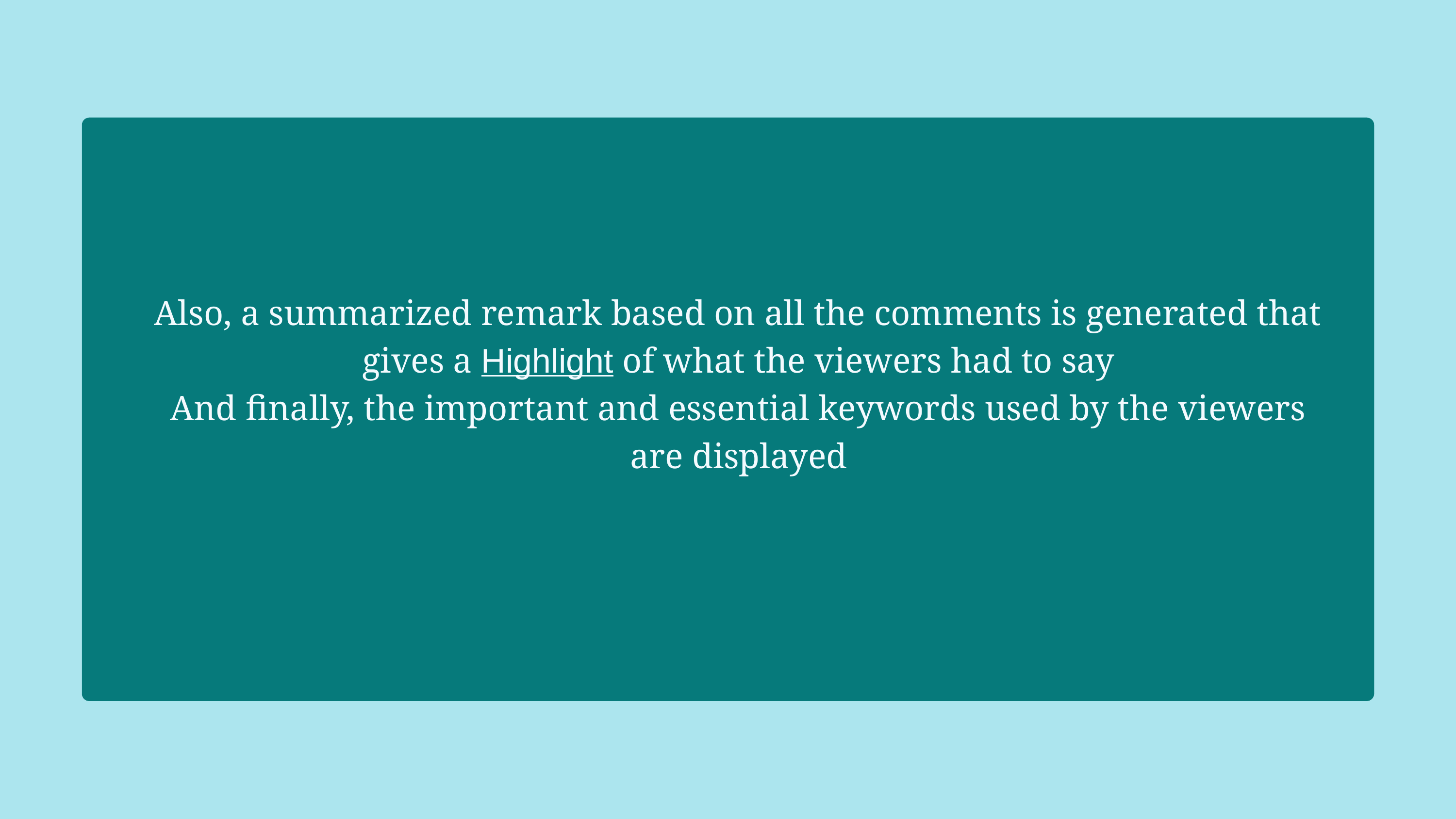

Also, a summarized remark based on all the comments is generated that gives a Highlight of what the viewers had to say
And finally, the important and essential keywords used by the viewers are displayed